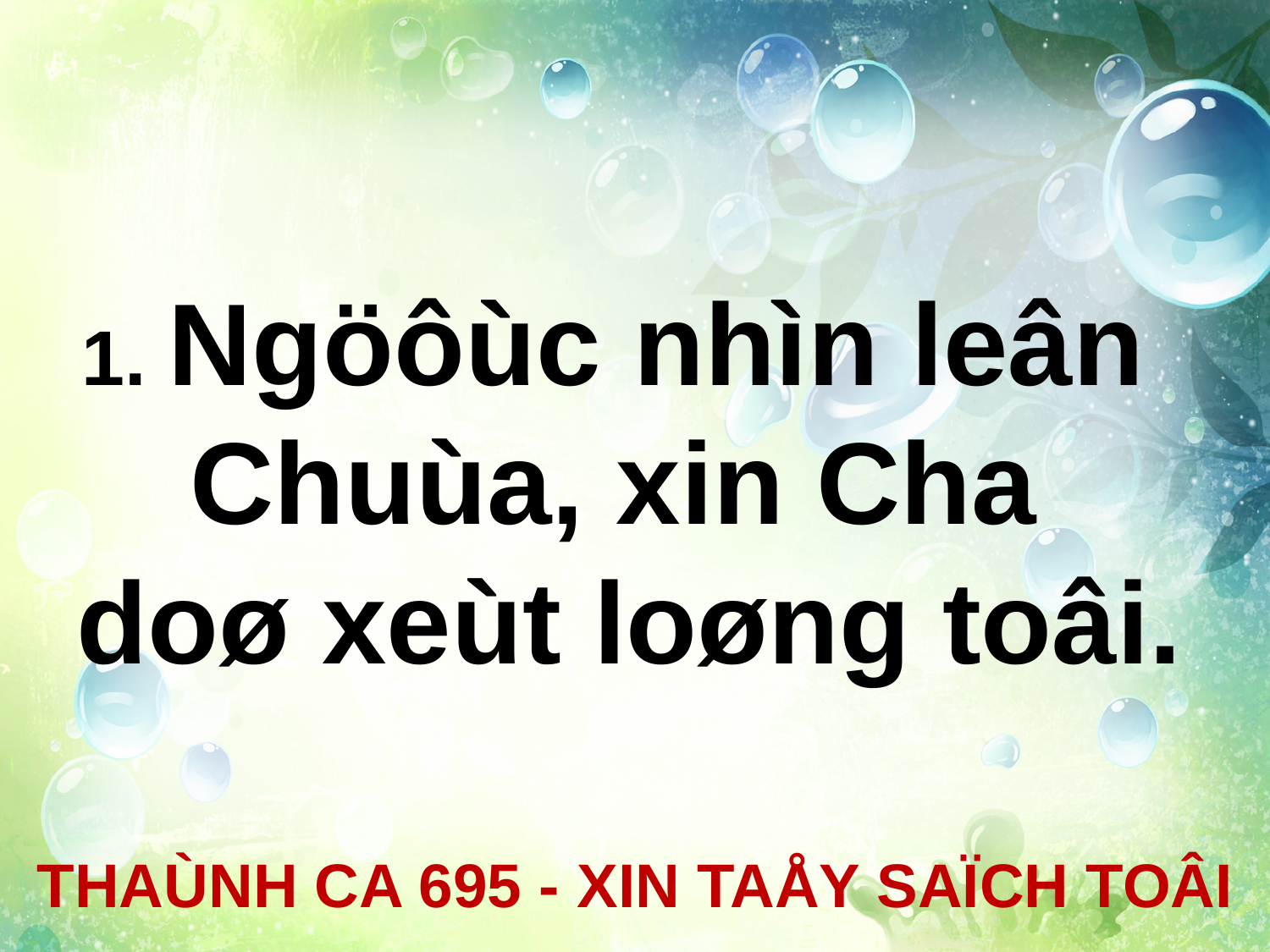

1. Ngöôùc nhìn leân
Chuùa, xin Cha
doø xeùt loøng toâi.
THAÙNH CA 695 - XIN TAÅY SAÏCH TOÂI